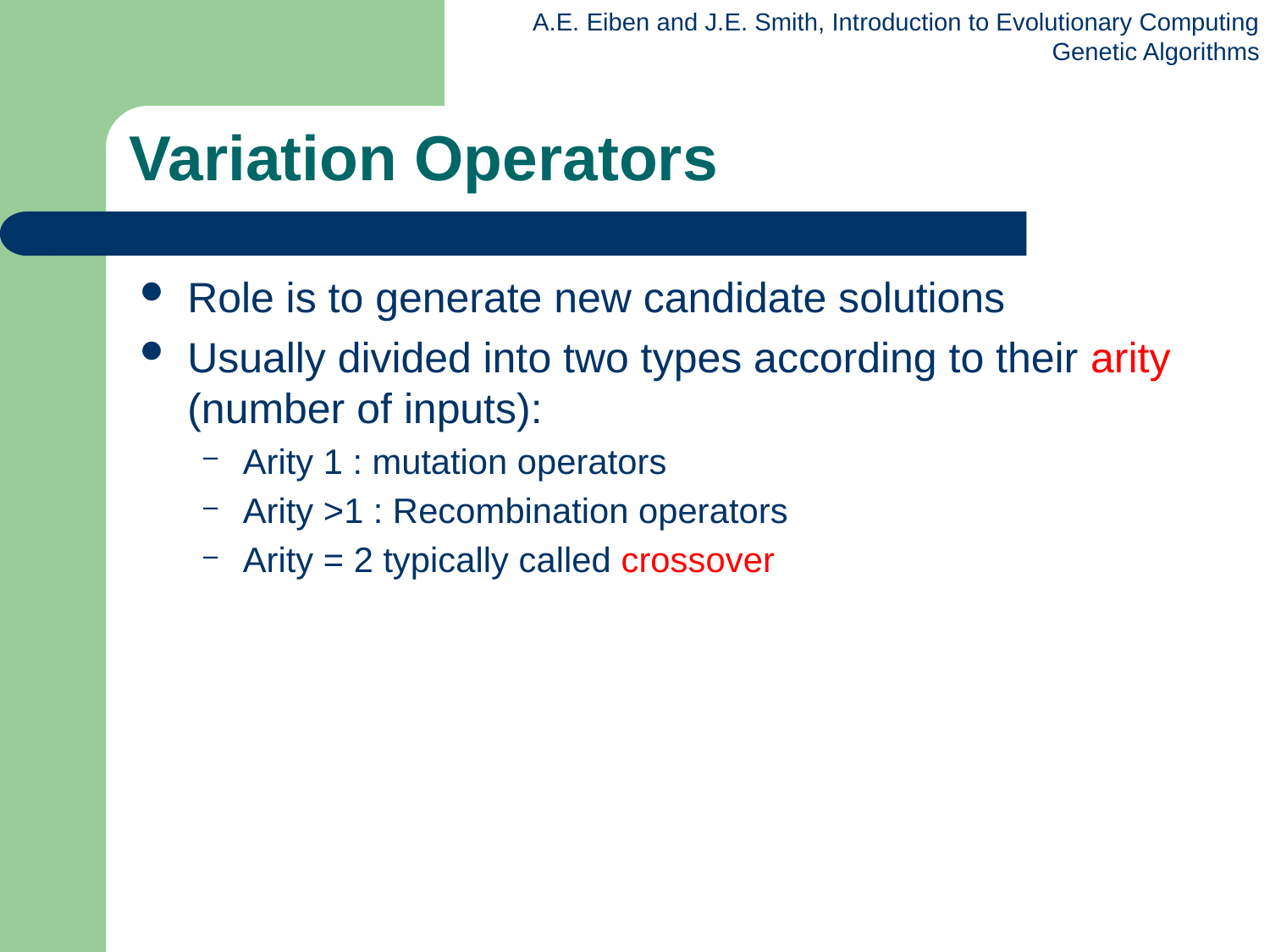

# Variation Operators
Role is to generate new candidate solutions
Usually divided into two types according to their arity (number of inputs):
Arity 1 : mutation operators
Arity >1 : Recombination operators
Arity = 2 typically called crossover